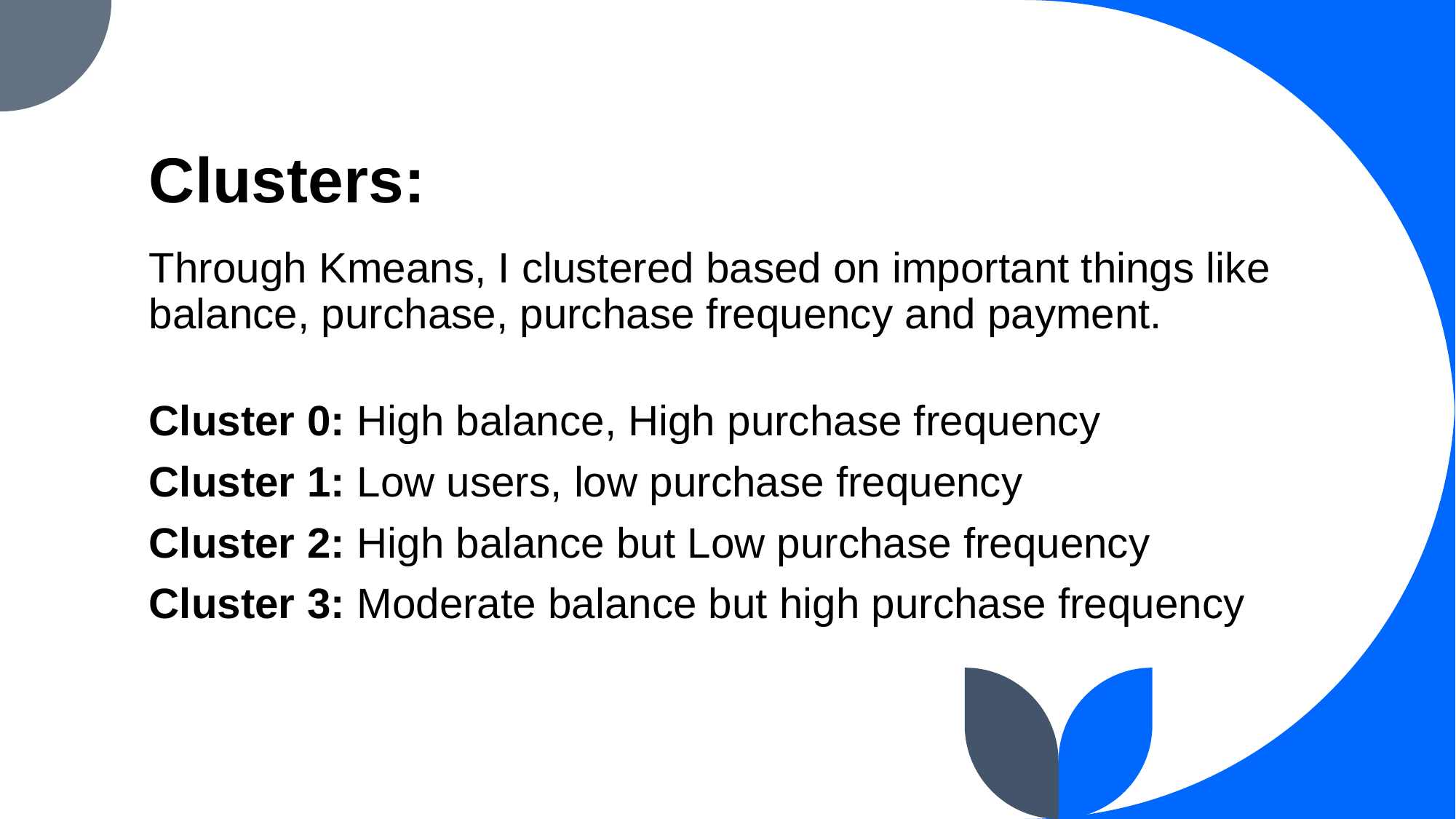

# Clusters:
Through Kmeans, I clustered based on important things like balance, purchase, purchase frequency and payment.
Cluster 0: High balance, High purchase frequency
Cluster 1: Low users, low purchase frequency
Cluster 2: High balance but Low purchase frequency
Cluster 3: Moderate balance but high purchase frequency